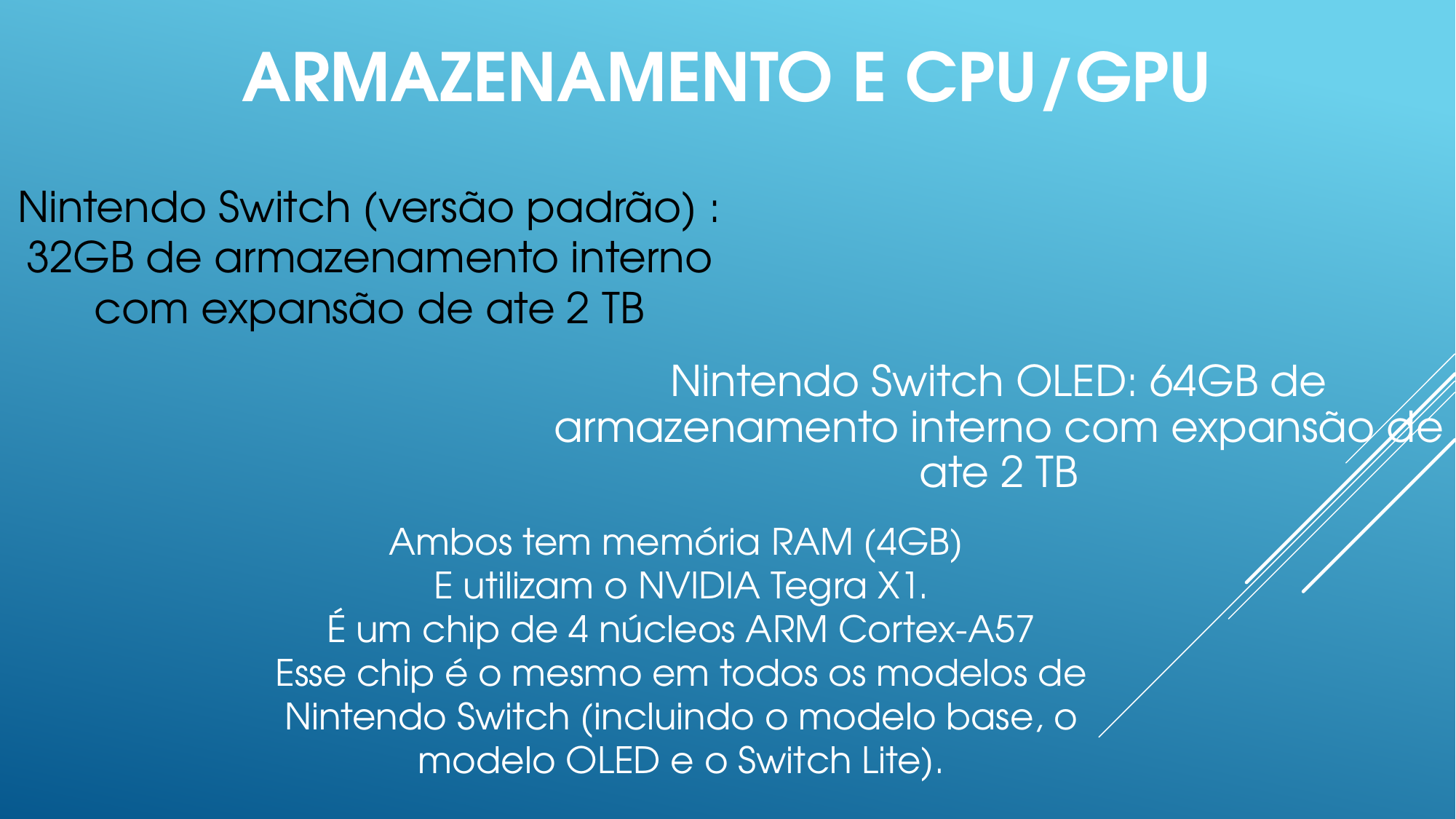

Armazenamento e CPU/GPU
Nintendo Switch (versão padrão) : 32GB de armazenamento interno com expansão de ate 2 TB
# Nintendo Switch OLED: 64GB de armazenamento interno com expansão de ate 2 TB

Ambos tem memória RAM (4GB)
E utilizam o NVIDIA Tegra X1.
É um chip de 4 núcleos ARM Cortex-A57
Esse chip é o mesmo em todos os modelos de Nintendo Switch (incluindo o modelo base, o modelo OLED e o Switch Lite).